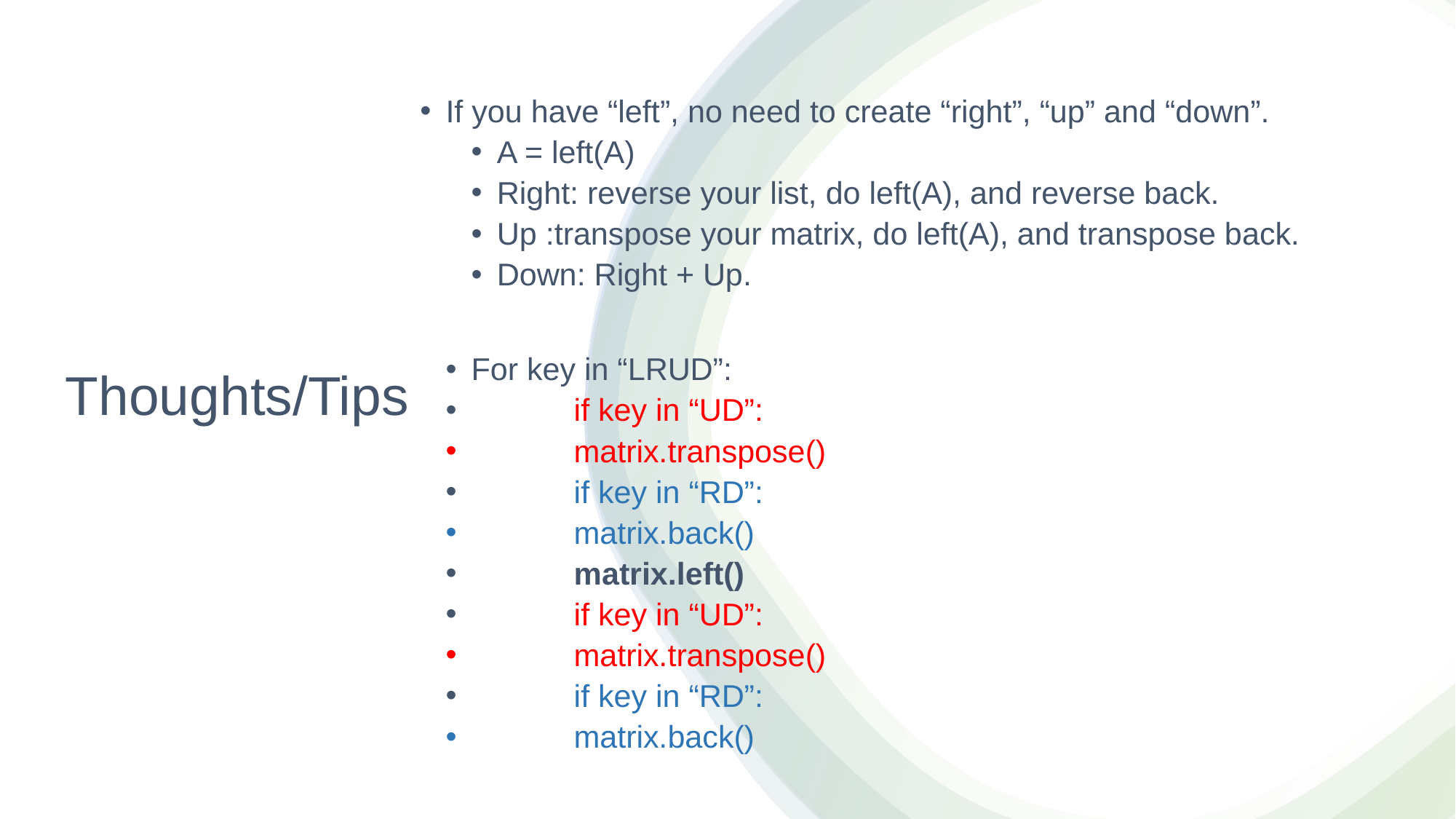

If you have “left”, no need to create “right”, “up” and “down”.
A = left(A)
Right: reverse your list, do left(A), and reverse back.
Up :transpose your matrix, do left(A), and transpose back.
Down: Right + Up.

For key in “LRUD”:
	if key in “UD”:
		matrix.transpose()
	if key in “RD”:
		matrix.back()
	matrix.left()
	if key in “UD”:
		matrix.transpose()
	if key in “RD”:
		matrix.back()

Thoughts/Tips